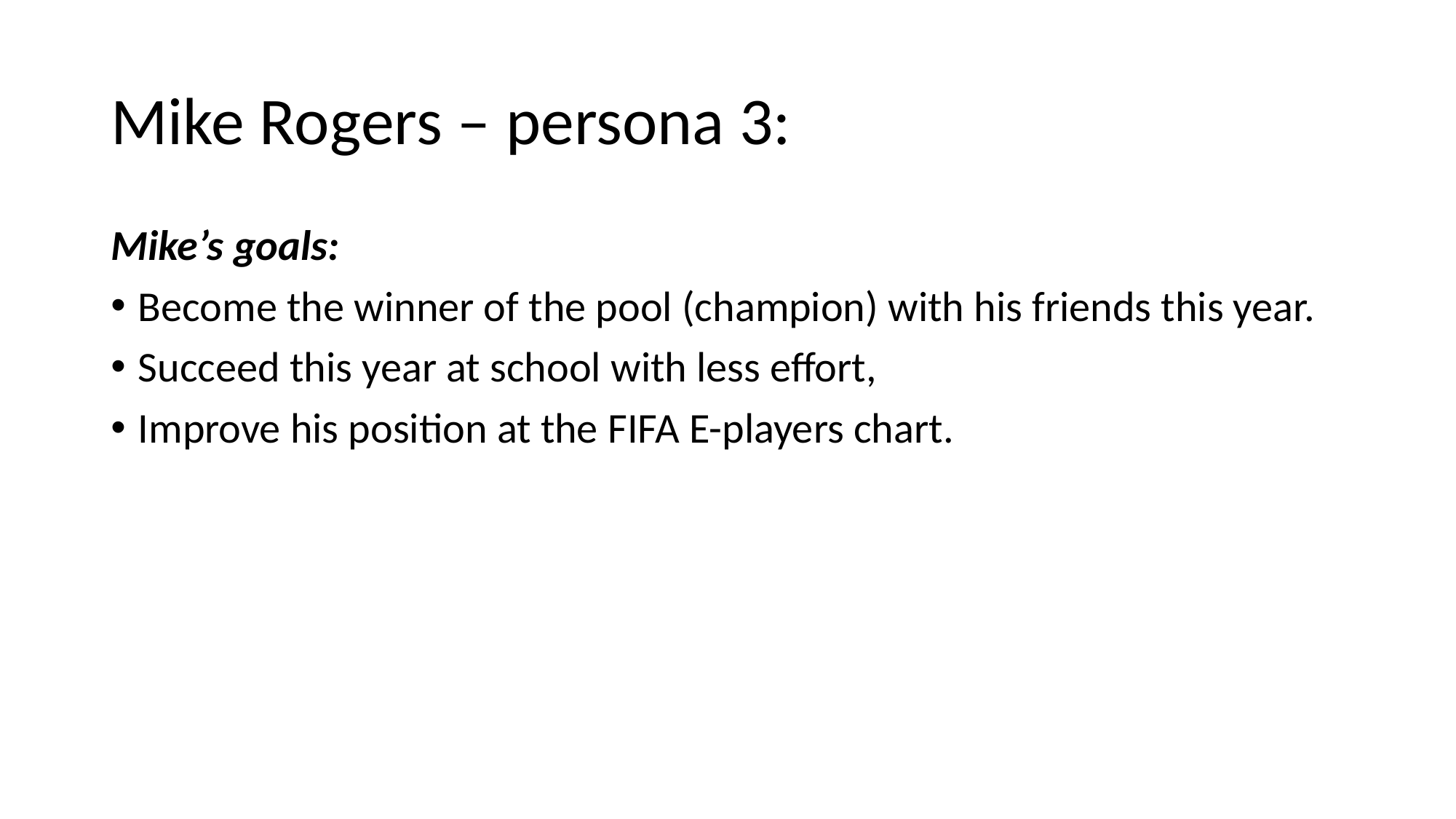

# Mike Rogers – persona 3:
Mike’s goals:
Become the winner of the pool (champion) with his friends this year.
Succeed this year at school with less effort,
Improve his position at the FIFA E-players chart.